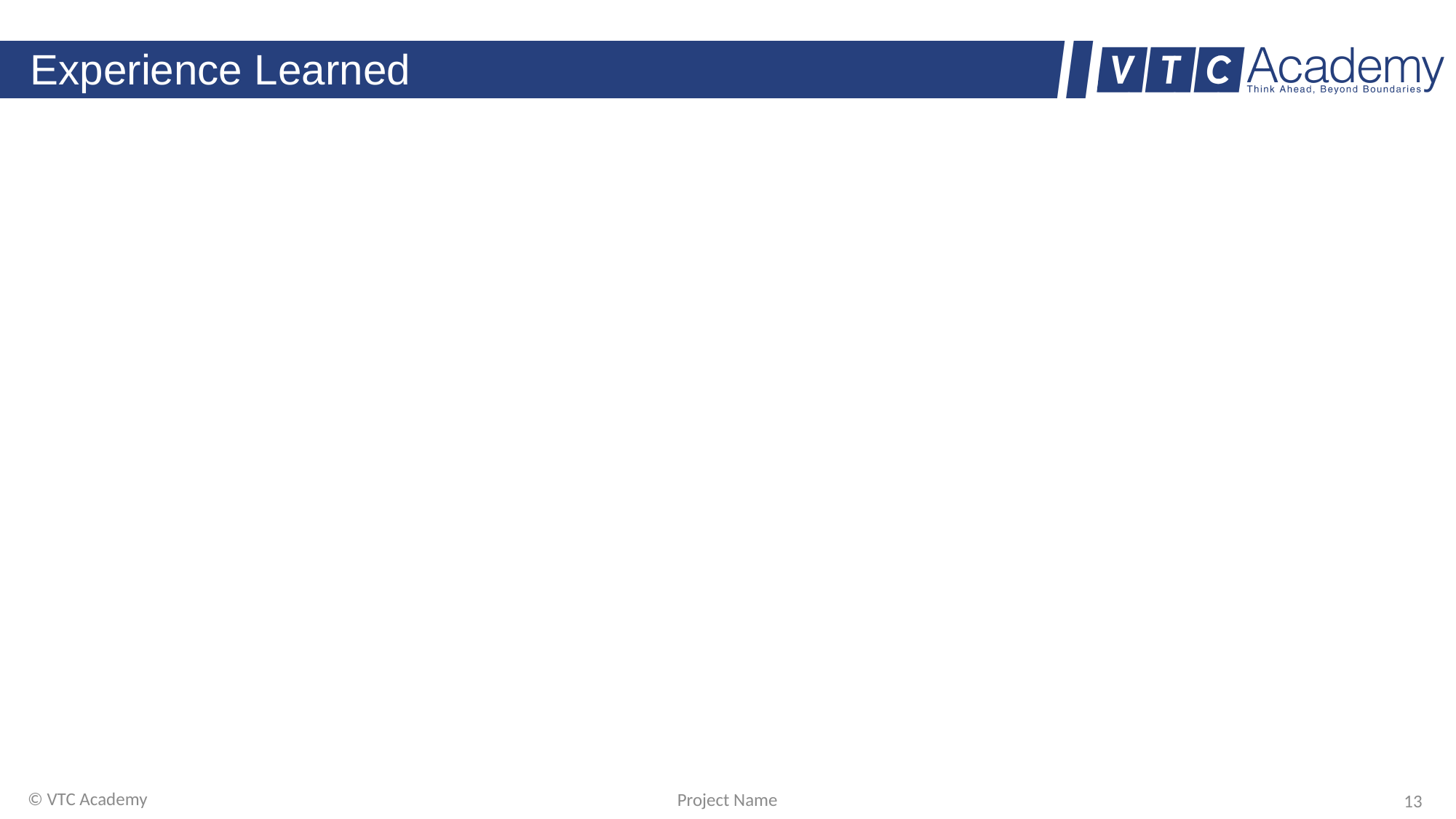

# Experience Learned

© VTC Academy
Project Name
13